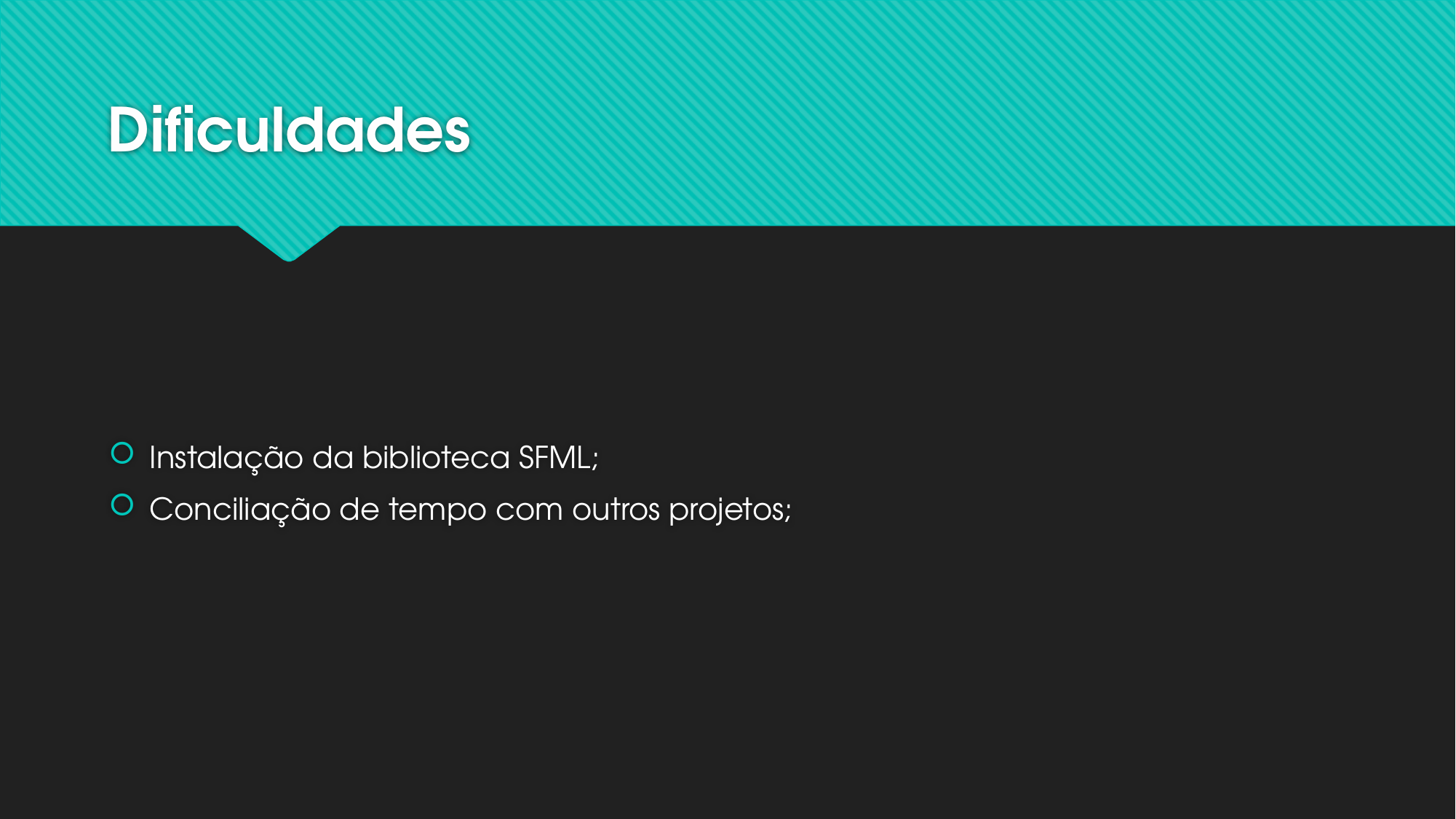

# Dificuldades
Instalação da biblioteca SFML;
Conciliação de tempo com outros projetos;